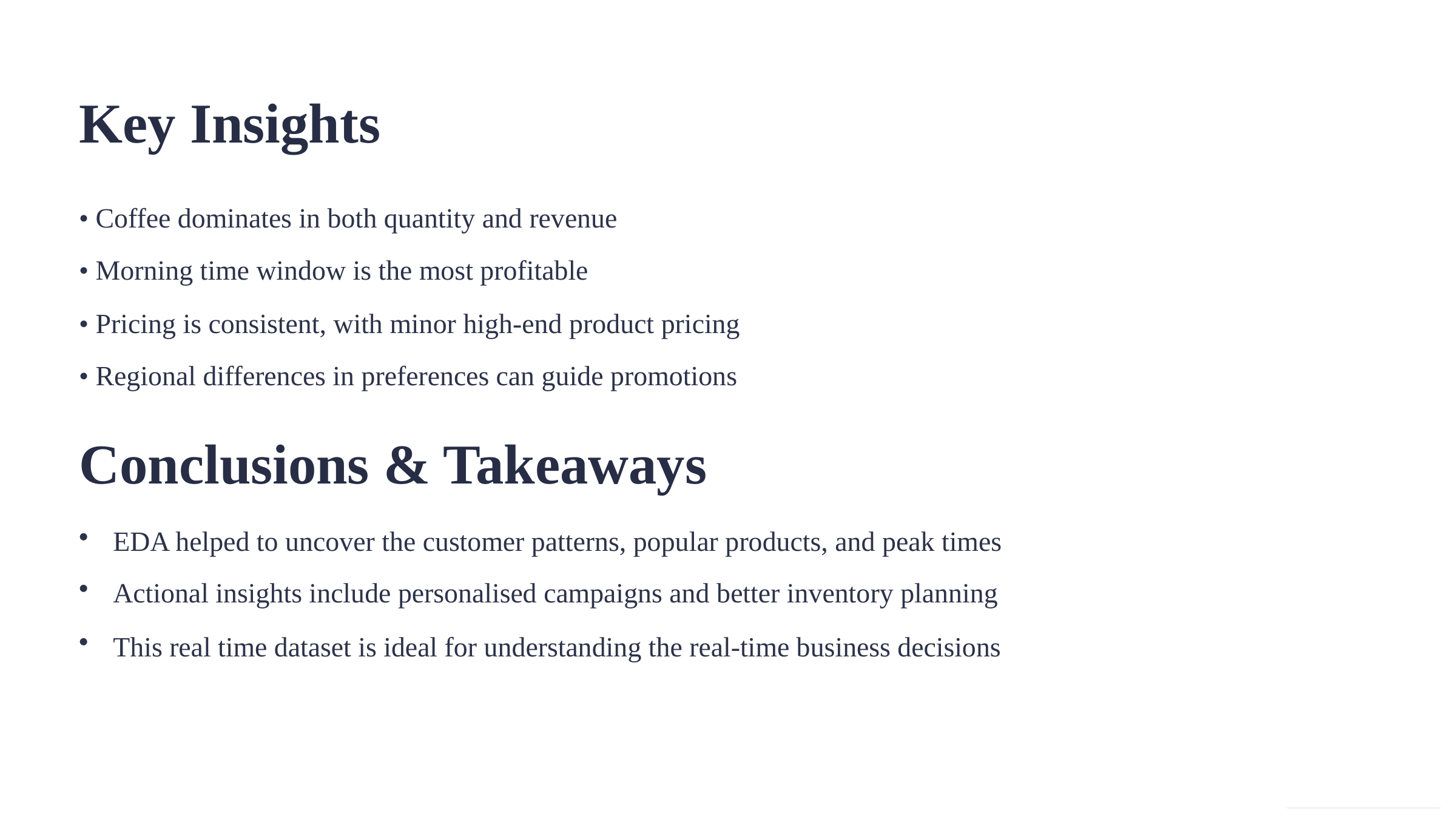

Key Insights
• Coffee dominates in both quantity and revenue
• Morning time window is the most profitable
• Pricing is consistent, with minor high-end product pricing
• Regional differences in preferences can guide promotions
Conclusions & Takeaways
EDA helped to uncover the customer patterns, popular products, and peak times
Actional insights include personalised campaigns and better inventory planning
This real time dataset is ideal for understanding the real-time business decisions